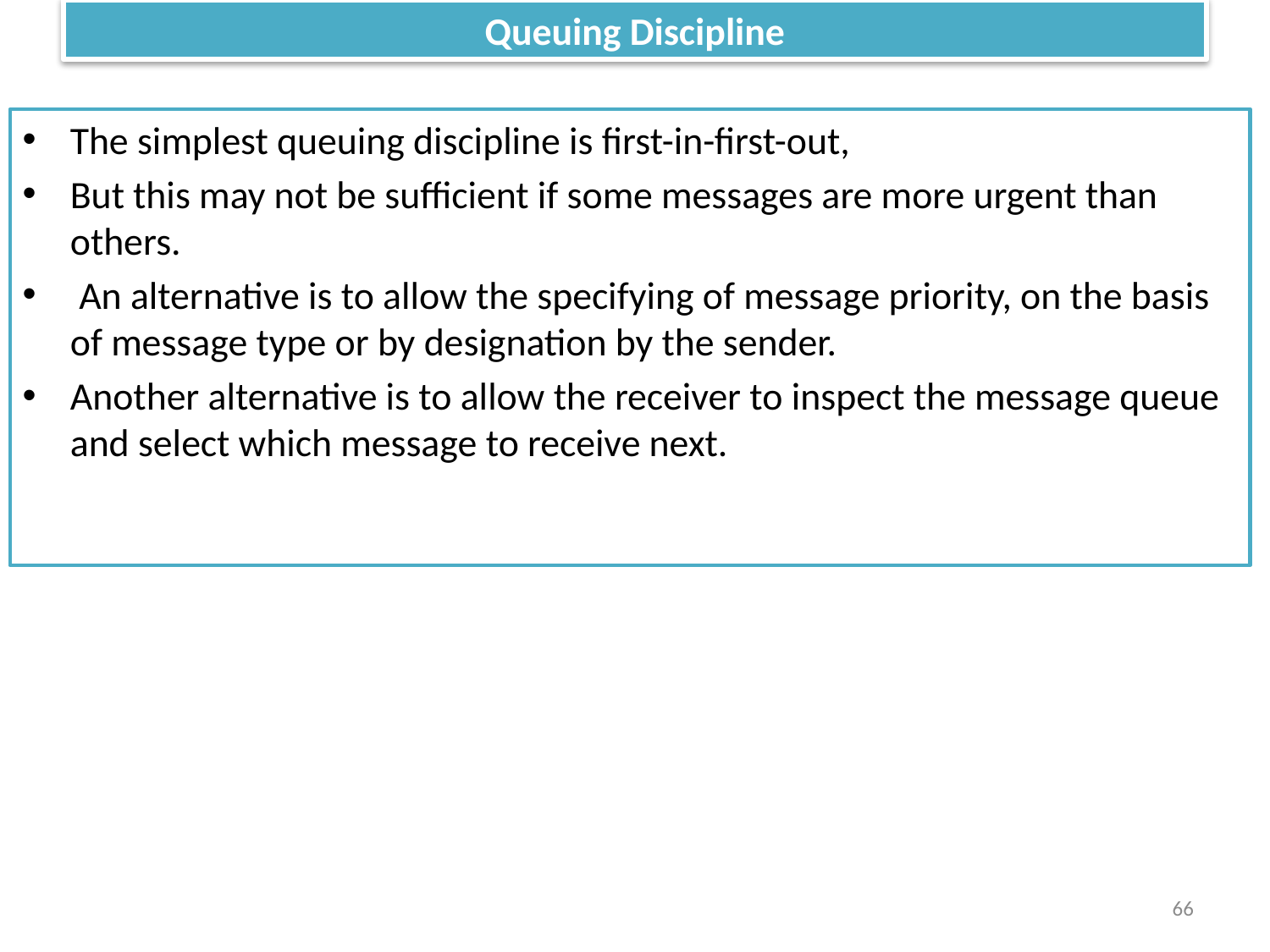

# Queuing Discipline
The simplest queuing discipline is first-in-first-out,
But this may not be sufficient if some messages are more urgent than others.
 An alternative is to allow the specifying of message priority, on the basis of message type or by designation by the sender.
Another alternative is to allow the receiver to inspect the message queue and select which message to receive next.
66